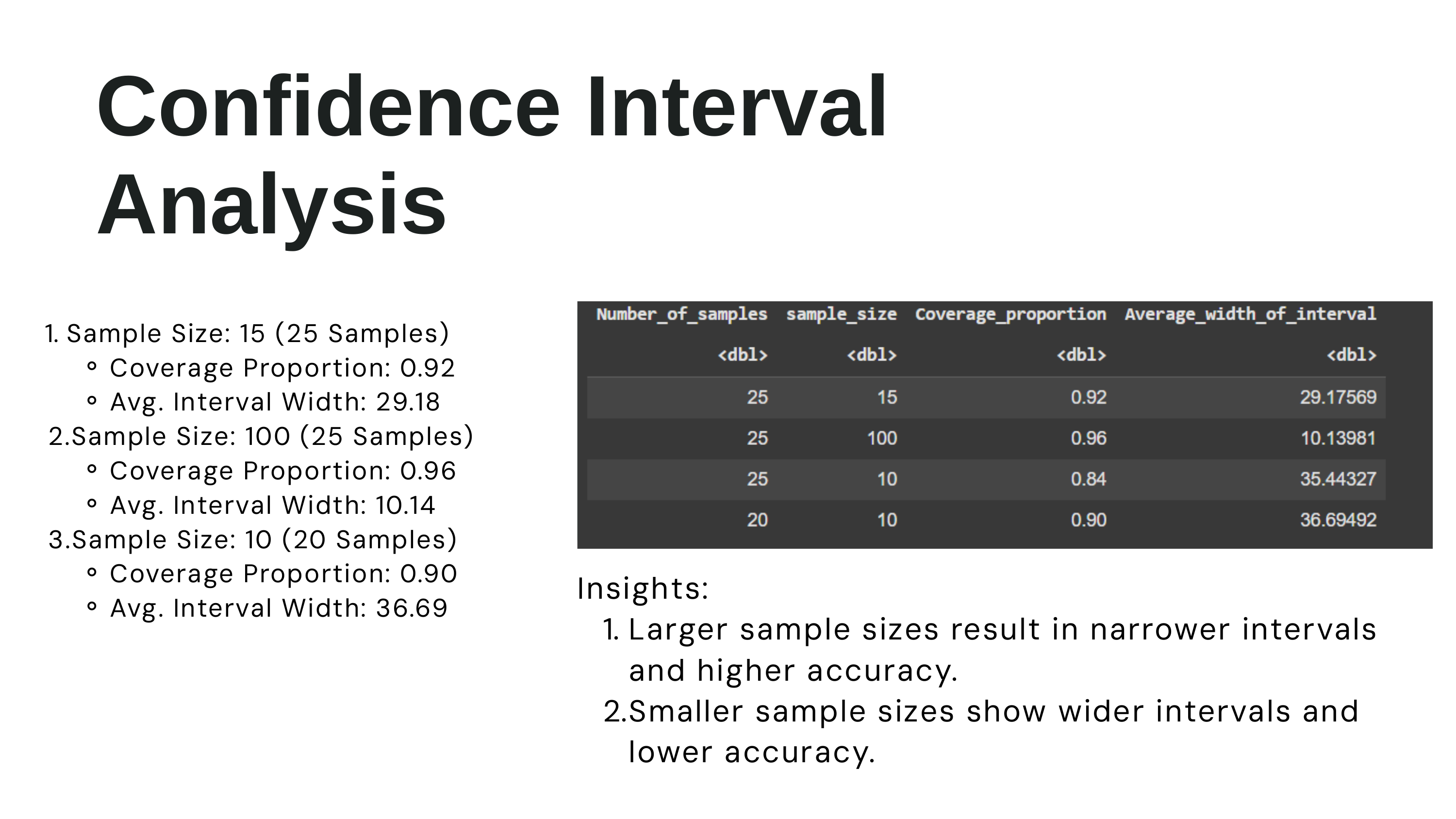

Confidence Interval Analysis

Sample Size: 15 (25 Samples)
Coverage Proportion: 0.92
Avg. Interval Width: 29.18
   2.Sample Size: 100 (25 Samples)
Coverage Proportion: 0.96
Avg. Interval Width: 10.14
   3.Sample Size: 10 (20 Samples)
Coverage Proportion: 0.90
Avg. Interval Width: 36.69

Insights:
Larger sample sizes result in narrower intervals and higher accuracy.
Smaller sample sizes show wider intervals and lower accuracy.